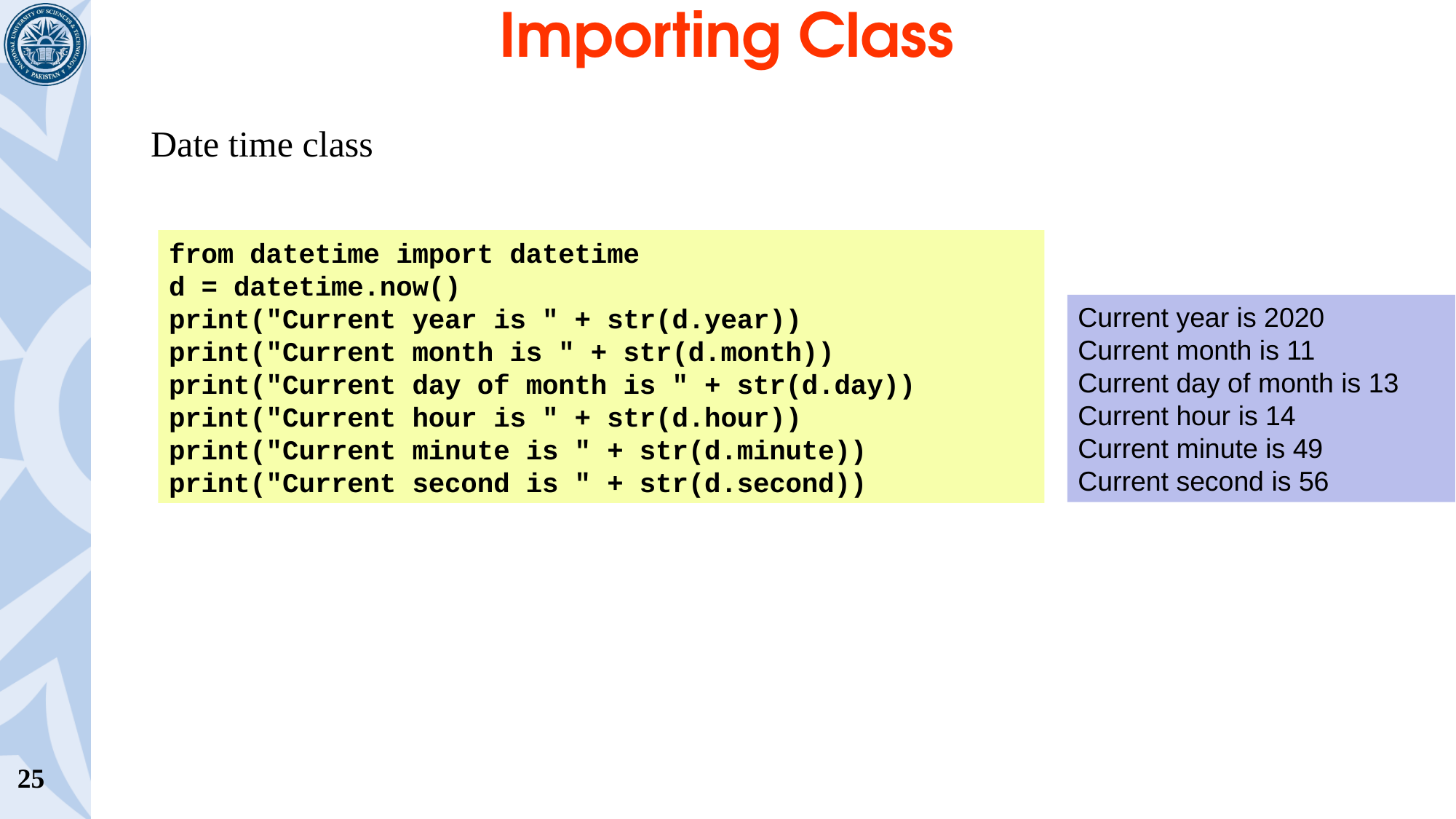

Importing Class
Date time class
from datetime import datetime
d = datetime.now()
print("Current year is " + str(d.year))
print("Current month is " + str(d.month))
print("Current day of month is " + str(d.day))
print("Current hour is " + str(d.hour))
print("Current minute is " + str(d.minute))
print("Current second is " + str(d.second))
Current year is 2020
Current month is 11
Current day of month is 13
Current hour is 14
Current minute is 49
Current second is 56
25